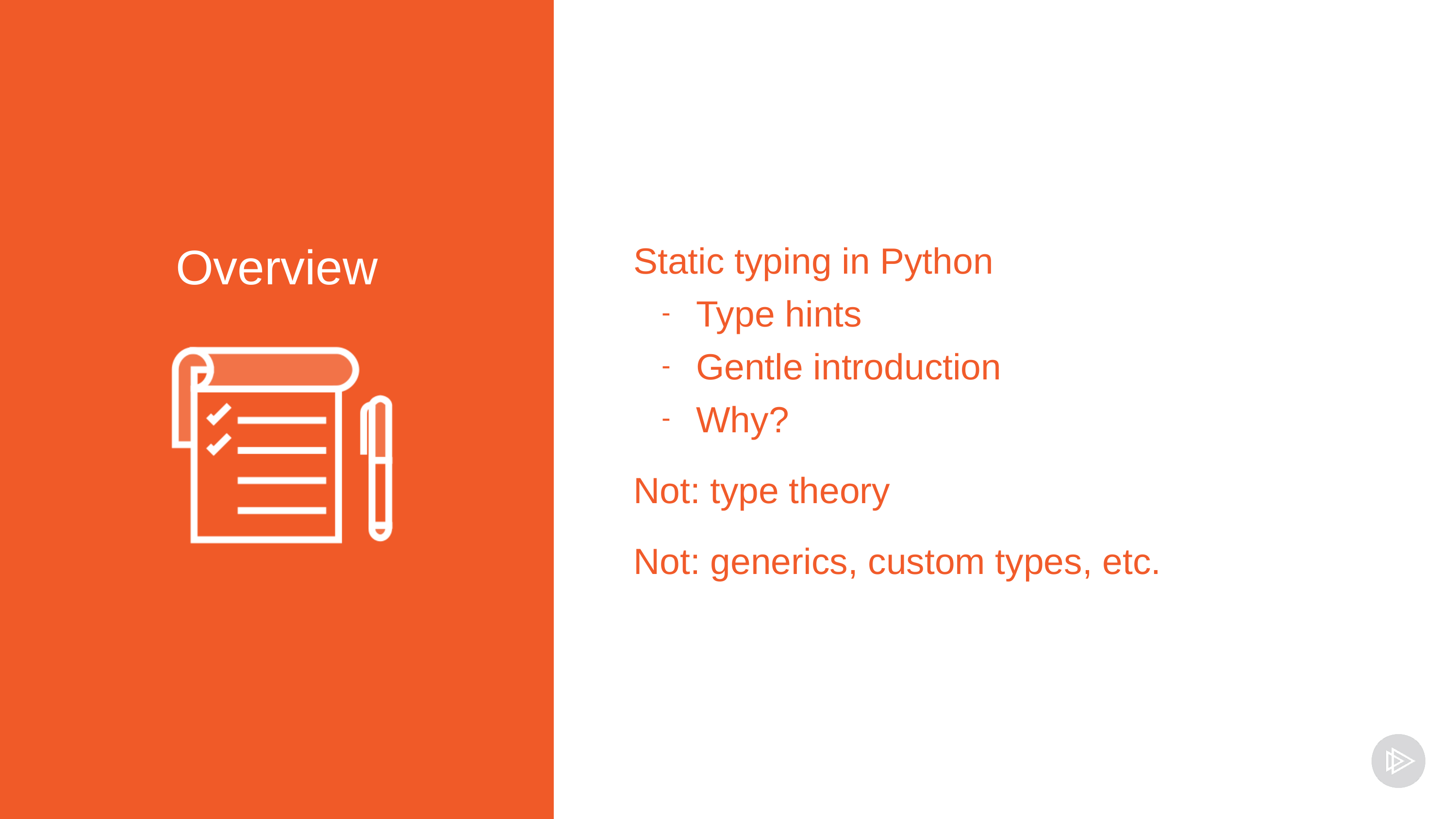

Static typing in Python
Type hints
Gentle introduction
Why?
Not: type theory
Not: generics, custom types, etc.
Overview